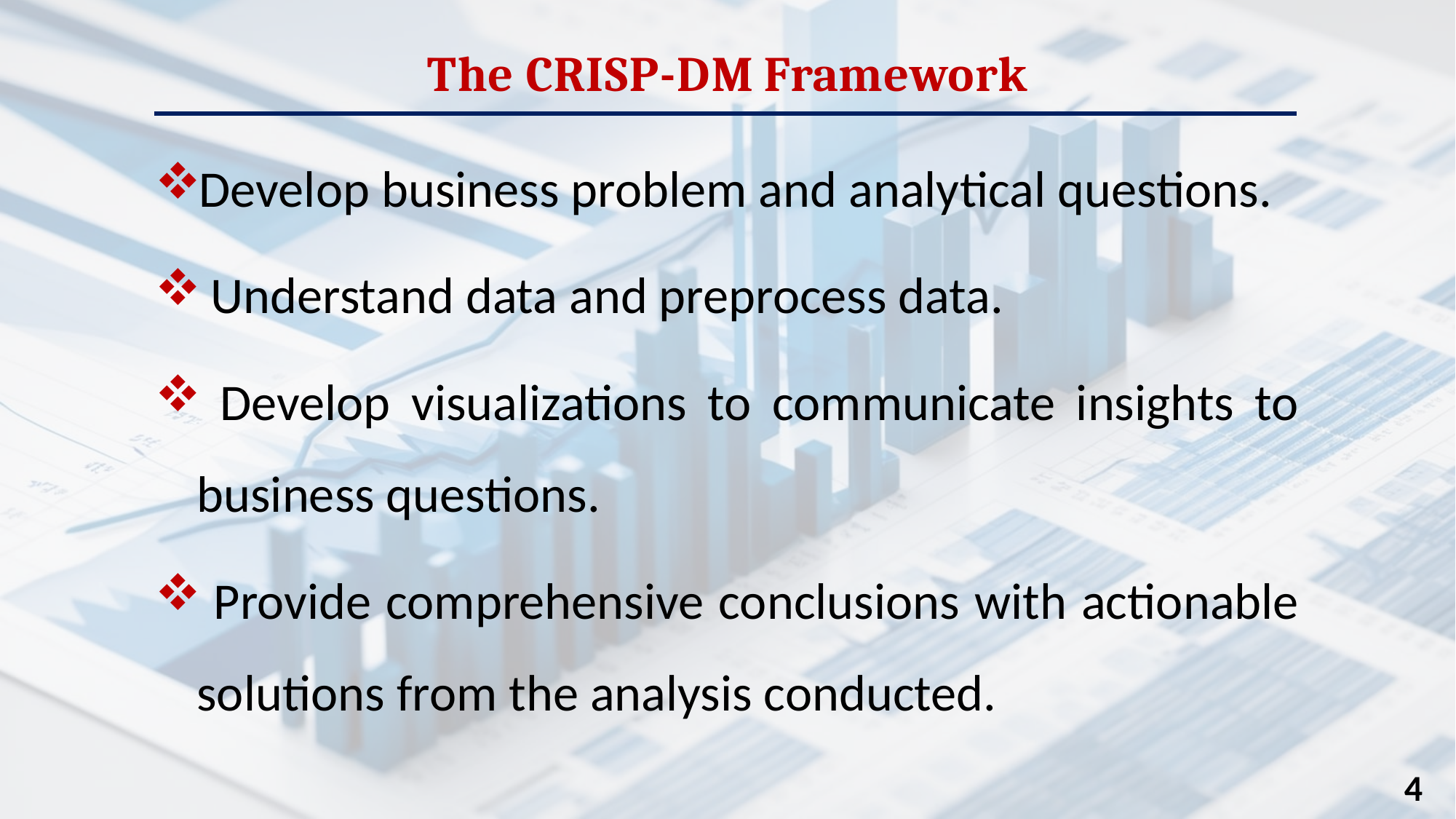

# The CRISP-DM Framework
Develop business problem and analytical questions.
 Understand data and preprocess data.
 Develop visualizations to communicate insights to business questions.
 Provide comprehensive conclusions with actionable solutions from the analysis conducted.
4